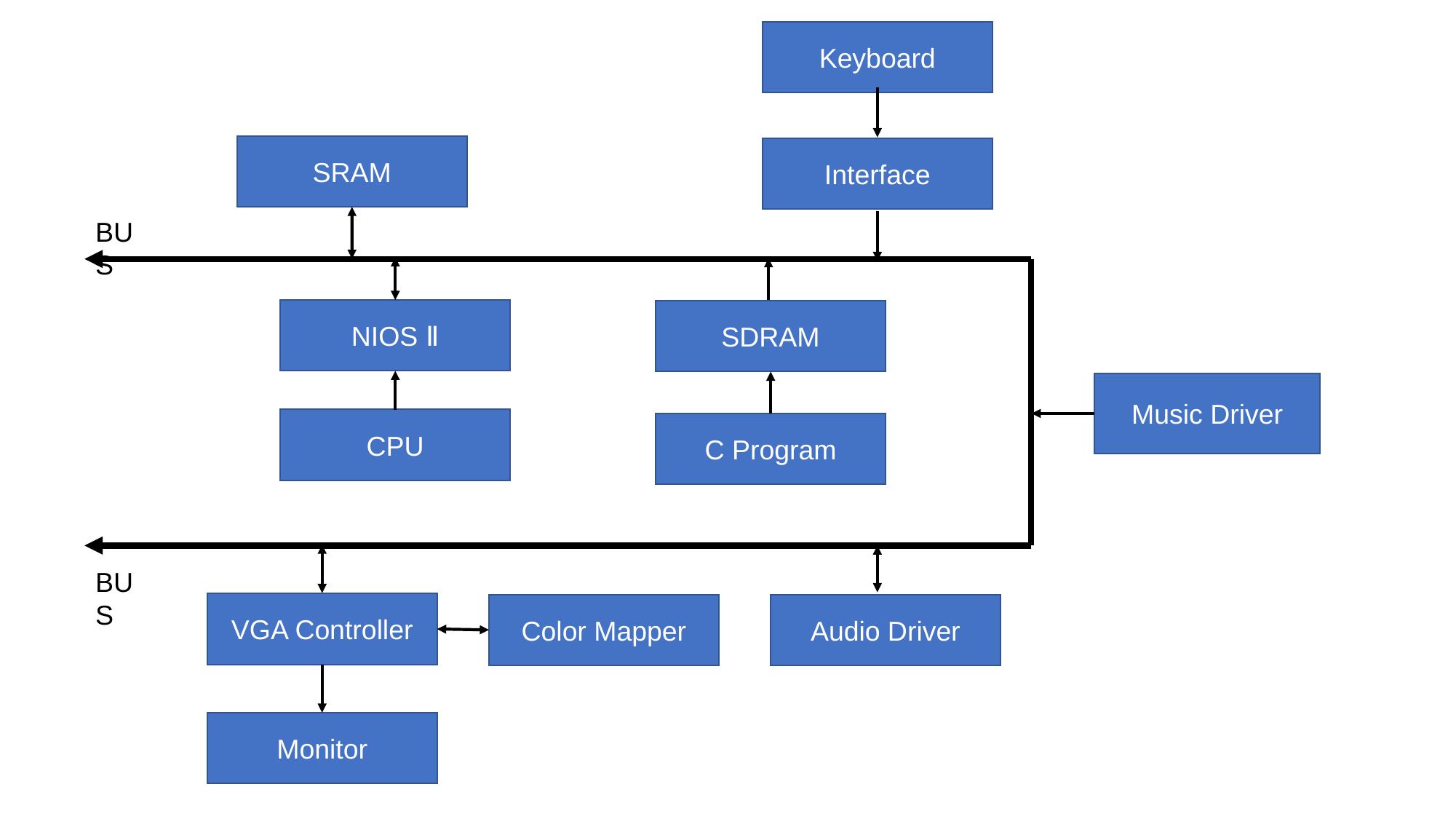

Keyboard
SRAM
Interface
BUS
NIOS Ⅱ
SDRAM
Music Driver
CPU
C Program
BUS
VGA Controller
Color Mapper
Audio Driver
Monitor